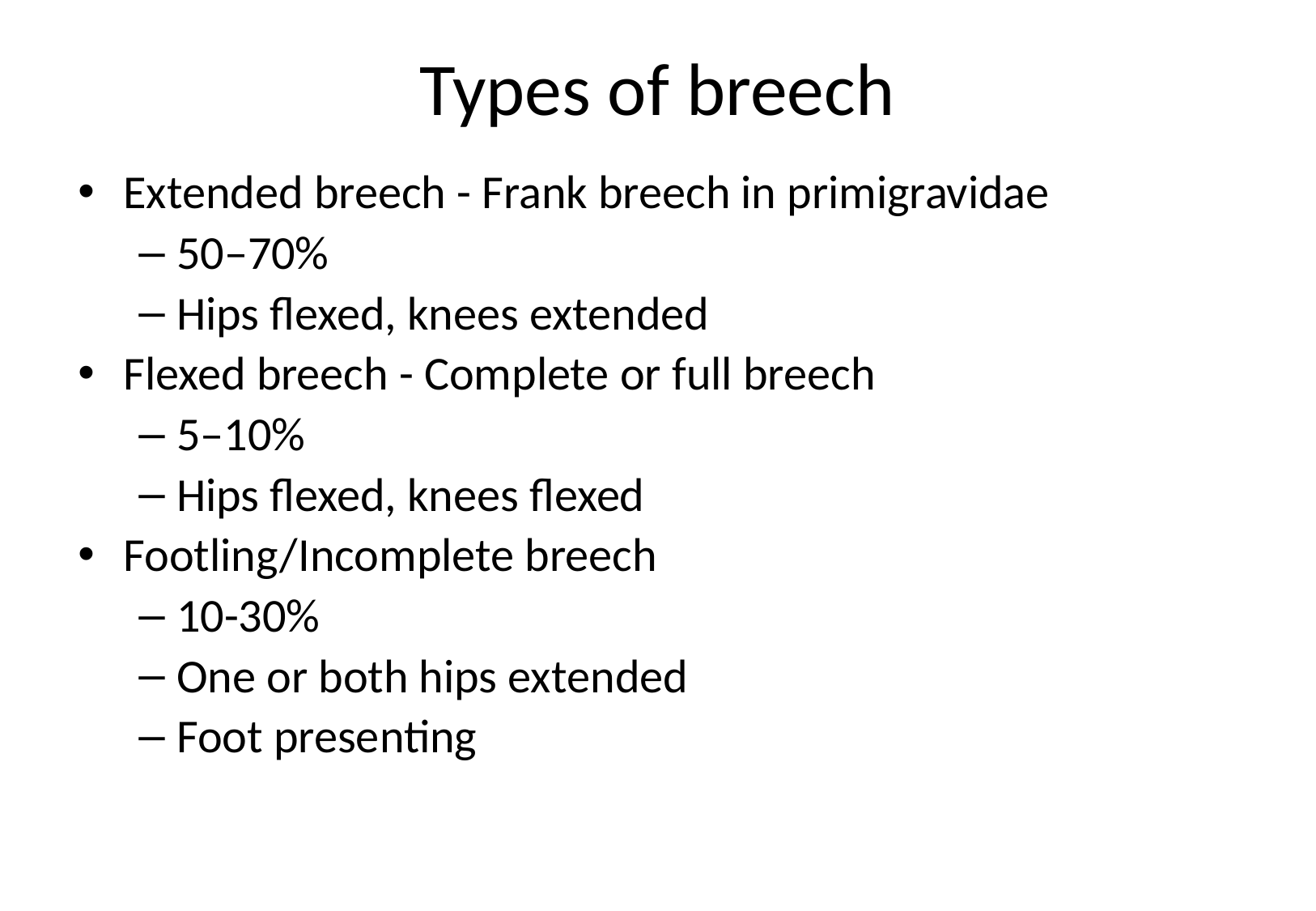

# Types of breech
Extended breech - Frank breech in primigravidae
50–70%
Hips flexed, knees extended
Flexed breech - Complete or full breech
5–10%
Hips flexed, knees flexed
Footling/Incomplete breech
10-30%
One or both hips extended
Foot presenting